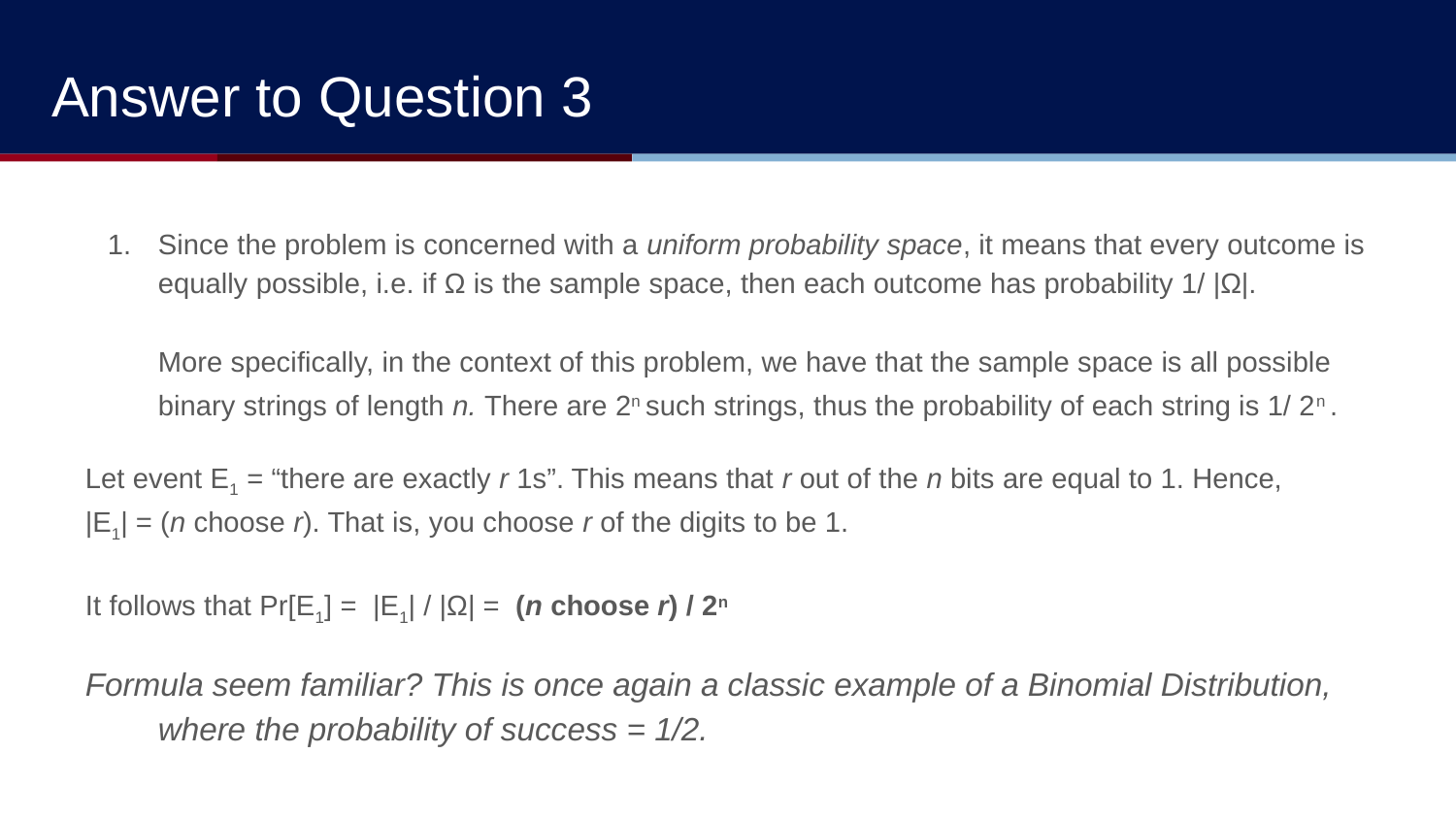

Answer to Question 3
Since the problem is concerned with a uniform probability space, it means that every outcome is equally possible, i.e. if Ω is the sample space, then each outcome has probability 1/ |Ω|.
More specifically, in the context of this problem, we have that the sample space is all possible binary strings of length n. There are 2n such strings, thus the probability of each string is 1/ 2n .
Let event E1 = “there are exactly r 1s”. This means that r out of the n bits are equal to 1. Hence,
|E1| = (n choose r). That is, you choose r of the digits to be 1.
It follows that Pr[E1] =  |E1| / |Ω| =  (n choose r) / 2n
Formula seem familiar? This is once again a classic example of a Binomial Distribution, where the probability of success = 1/2.